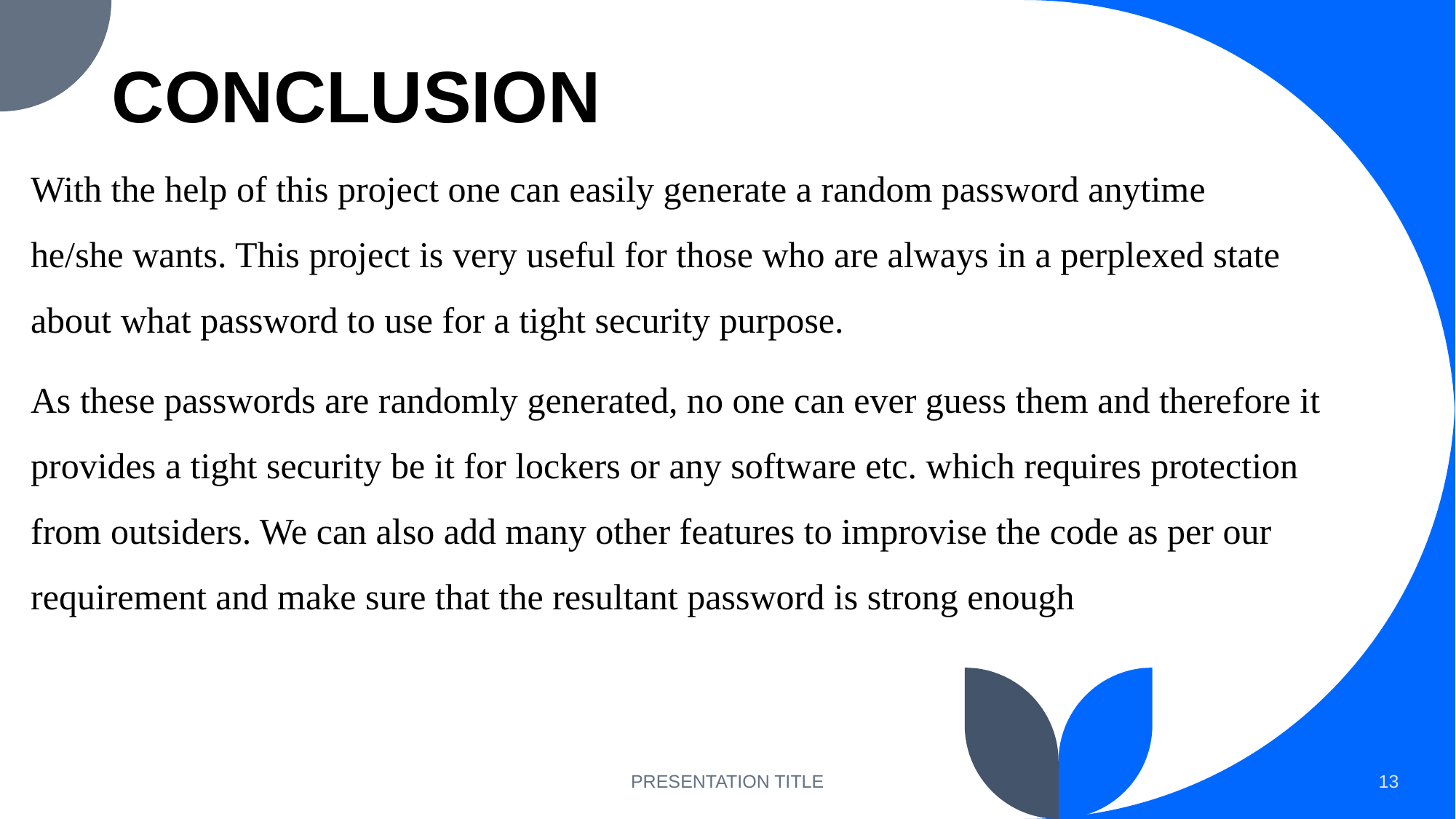

# CONCLUSION
With the help of this project one can easily generate a random password anytime he/she wants. This project is very useful for those who are always in a perplexed state about what password to use for a tight security purpose.
As these passwords are randomly generated, no one can ever guess them and therefore it provides a tight security be it for lockers or any software etc. which requires protection from outsiders. We can also add many other features to improvise the code as per our requirement and make sure that the resultant password is strong enough
PRESENTATION TITLE
13